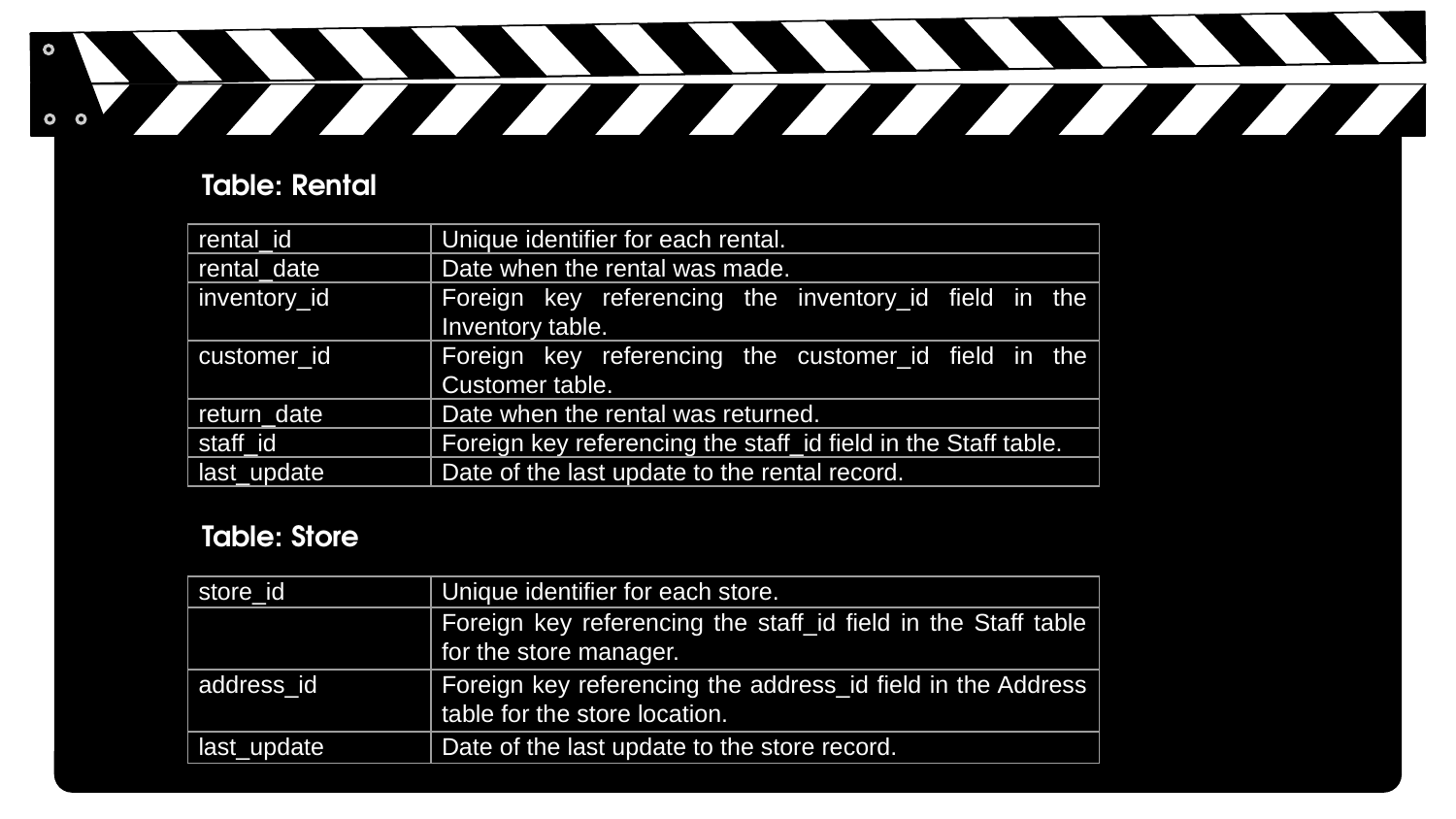

Table: Rental
| rental\_id | Unique identifier for each rental. |
| --- | --- |
| rental\_date | Date when the rental was made. |
| inventory\_id | Foreign key referencing the inventory\_id field in the Inventory table. |
| customer\_id | Foreign key referencing the customer\_id field in the Customer table. |
| return\_date | Date when the rental was returned. |
| staff\_id | Foreign key referencing the staff\_id field in the Staff table. |
| last\_update | Date of the last update to the rental record. |
Table: Store
| store\_id | Unique identifier for each store. |
| --- | --- |
|  | Foreign key referencing the staff\_id field in the Staff table for the store manager. |
| address\_id | Foreign key referencing the address\_id field in the Address table for the store location. |
| last\_update | Date of the last update to the store record. |